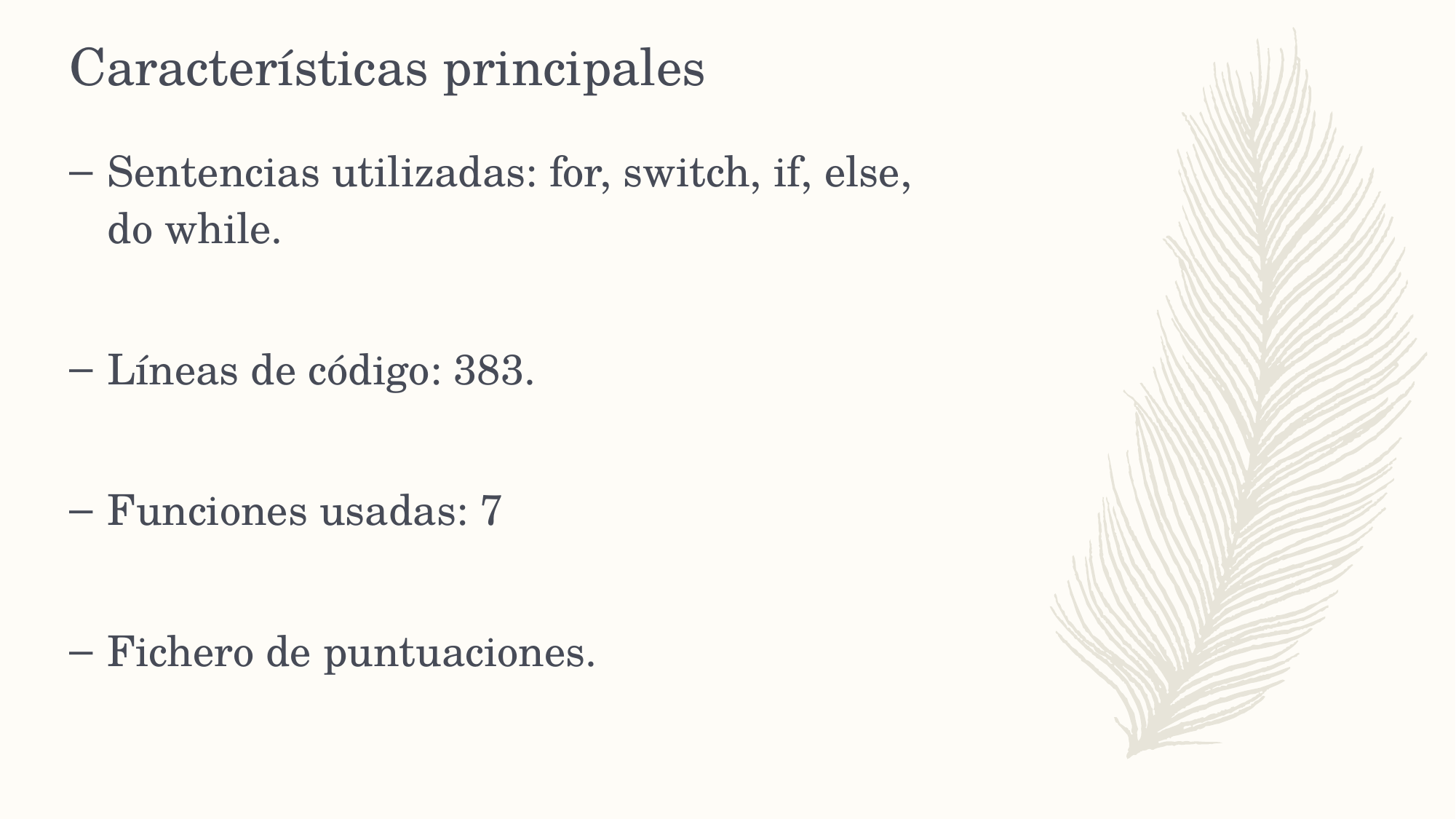

# Características principales
Sentencias utilizadas: for, switch, if, else, do while.

Líneas de código: 383.

Funciones usadas: 7

Fichero de puntuaciones.